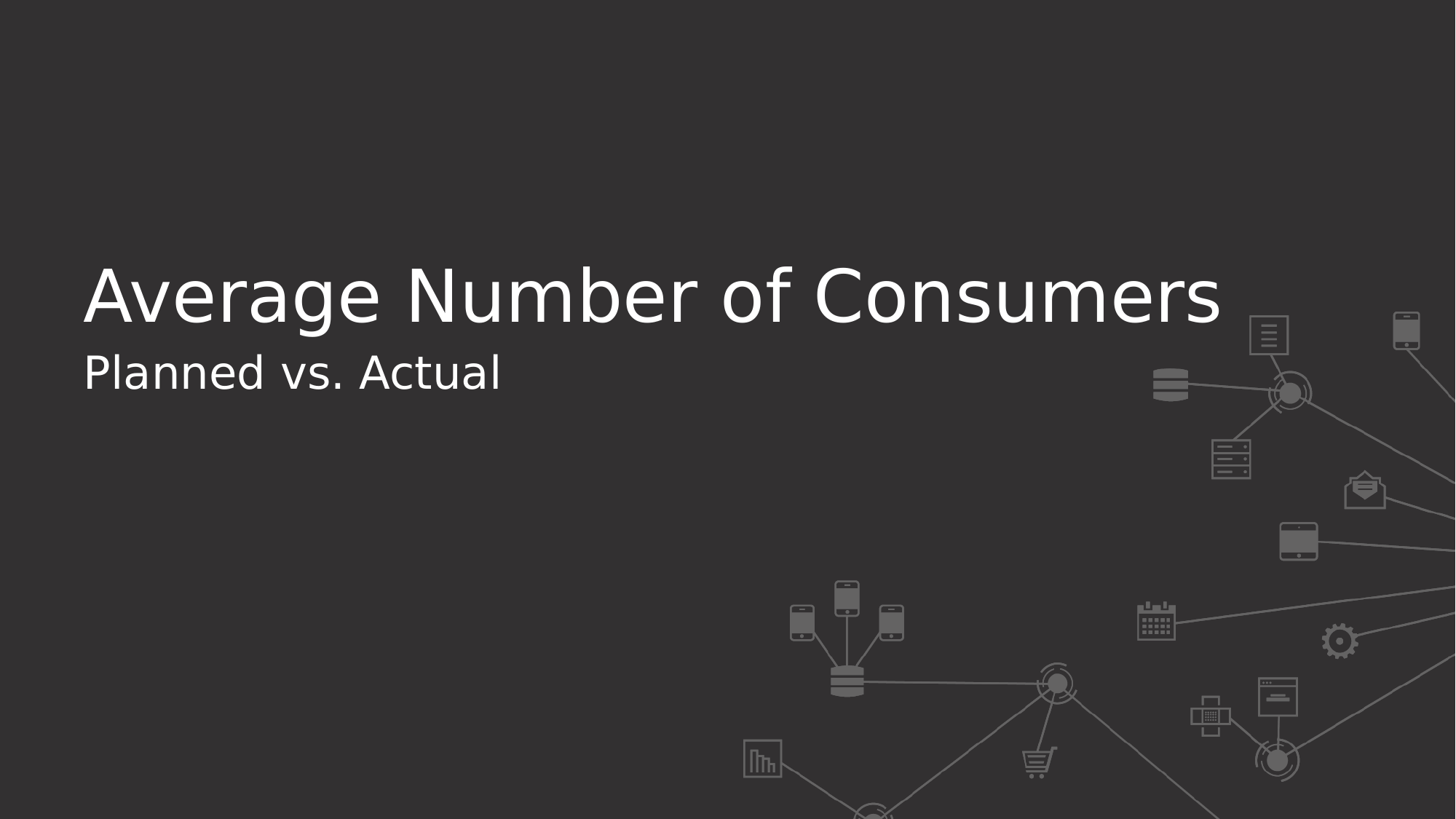

# Average Number of Consumers
Planned vs. Actual